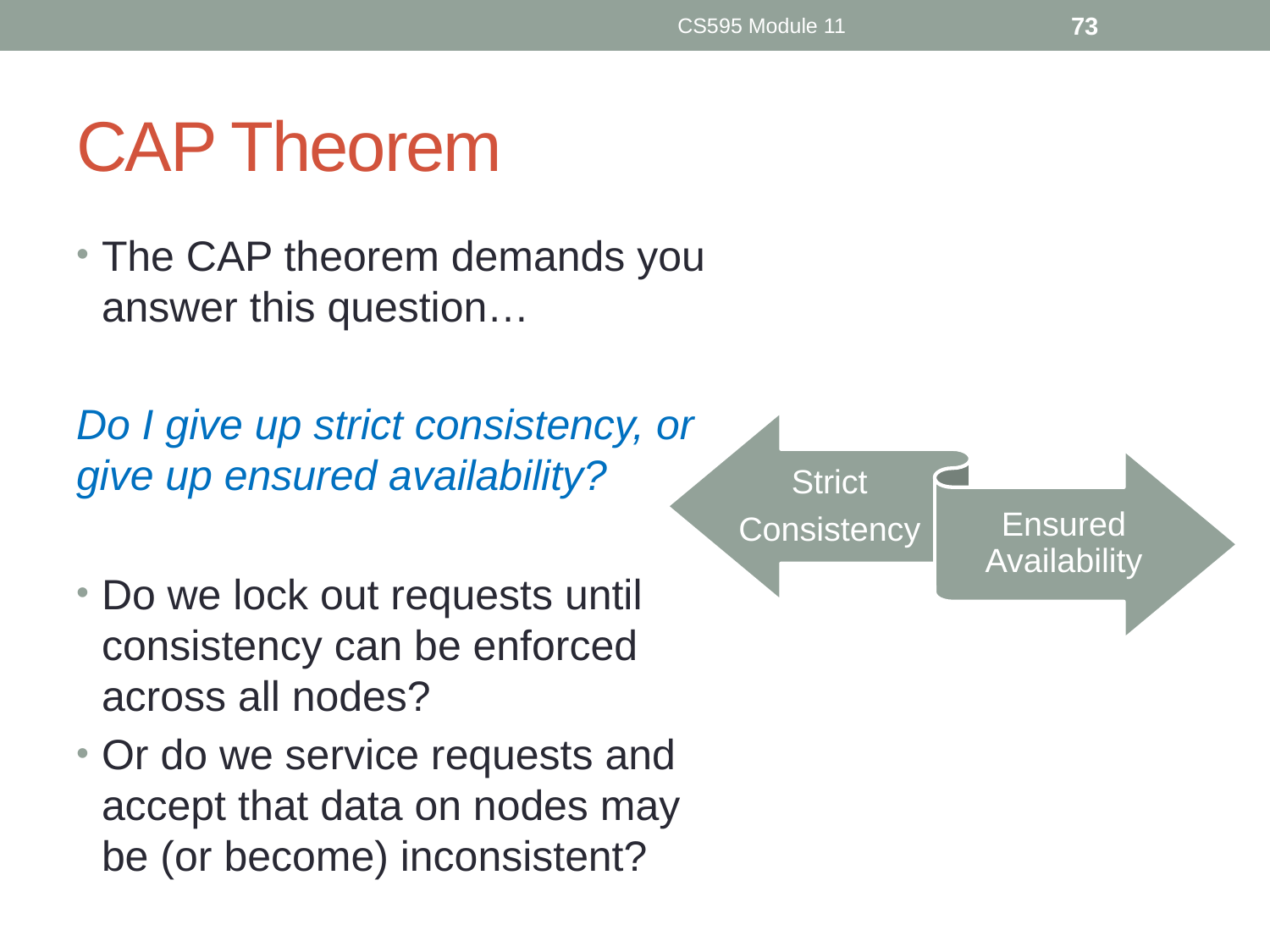

CS595 Module 11
73
# CAP Theorem
The CAP theorem demands you answer this question…

Do I give up strict consistency, or give up ensured availability?

Do we lock out requests until consistency can be enforced across all nodes?
Or do we service requests and accept that data on nodes may be (or become) inconsistent?
Strict
Consistency
Ensured Availability